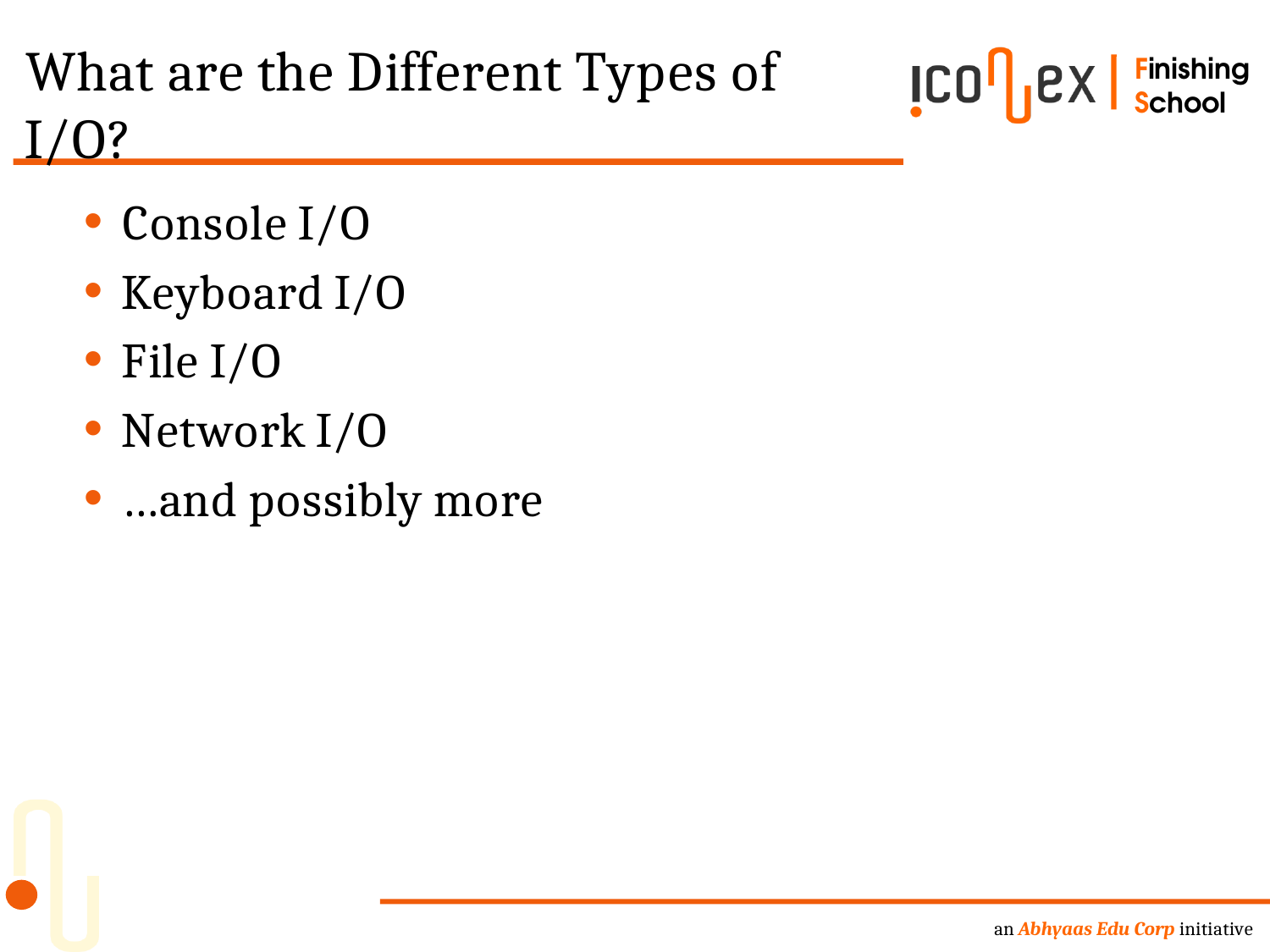

# What are the Different Types of I/O?
Console I/O
Keyboard I/O
File I/O
Network I/O
…and possibly more